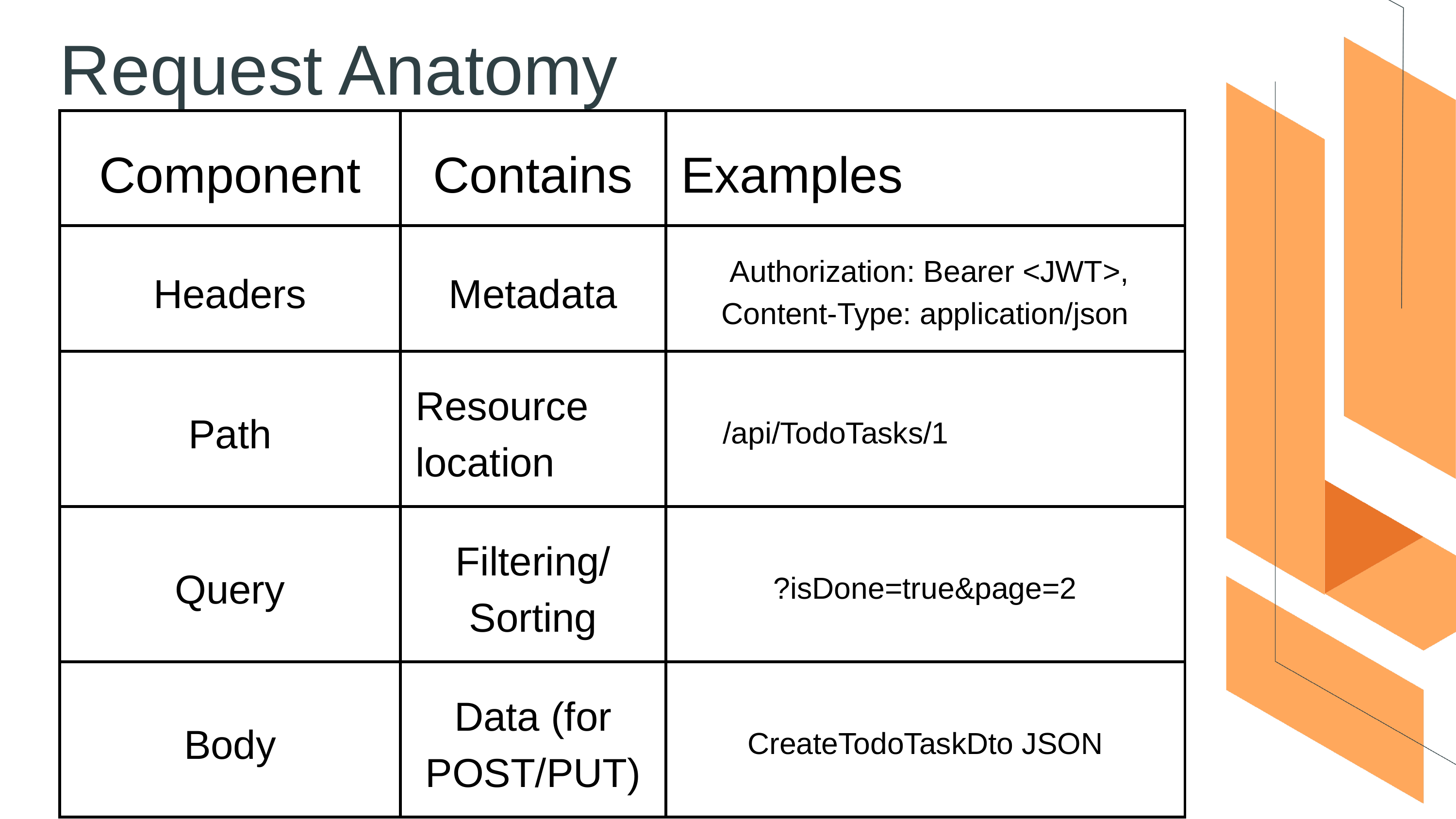

Request Anatomy

| Component | Contains | Examples |
| --- | --- | --- |
| Headers | Metadata | Authorization: Bearer <JWT>, Content-Type: application/json |
| Path | Resource location | /api/TodoTasks/1 |
| Query | Filtering/Sorting | ?isDone=true&page=2 |
| Body | Data (for POST/PUT) | CreateTodoTaskDto JSON |